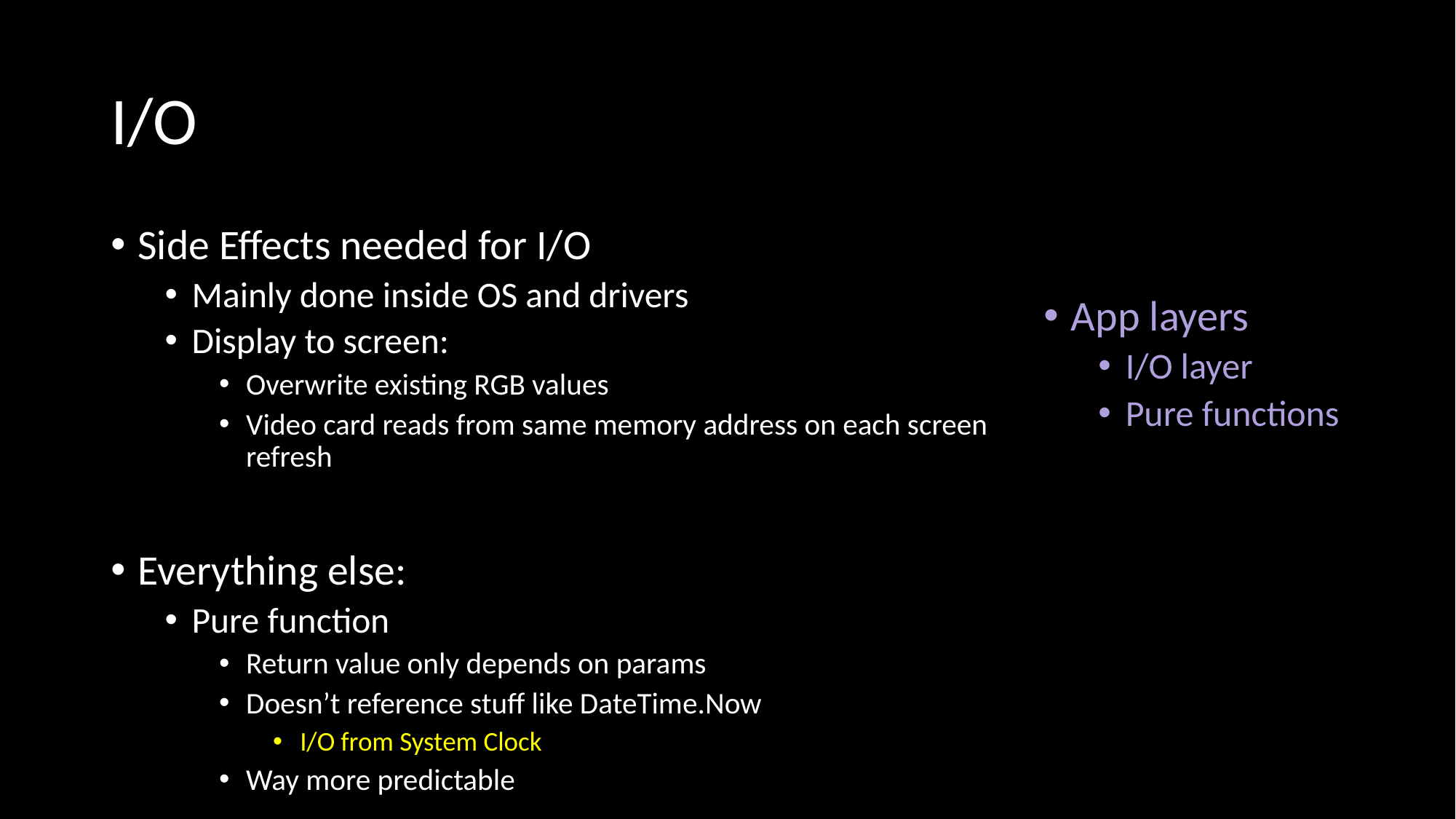

# I/O
Side Effects needed for I/O
Mainly done inside OS and drivers
Display to screen:
Overwrite existing RGB values
Video card reads from same memory address on each screen refresh

Everything else:
Pure function
Return value only depends on params
Doesn’t reference stuff like DateTime.Now
I/O from System Clock
Way more predictable

App layers
I/O layer
Pure functions